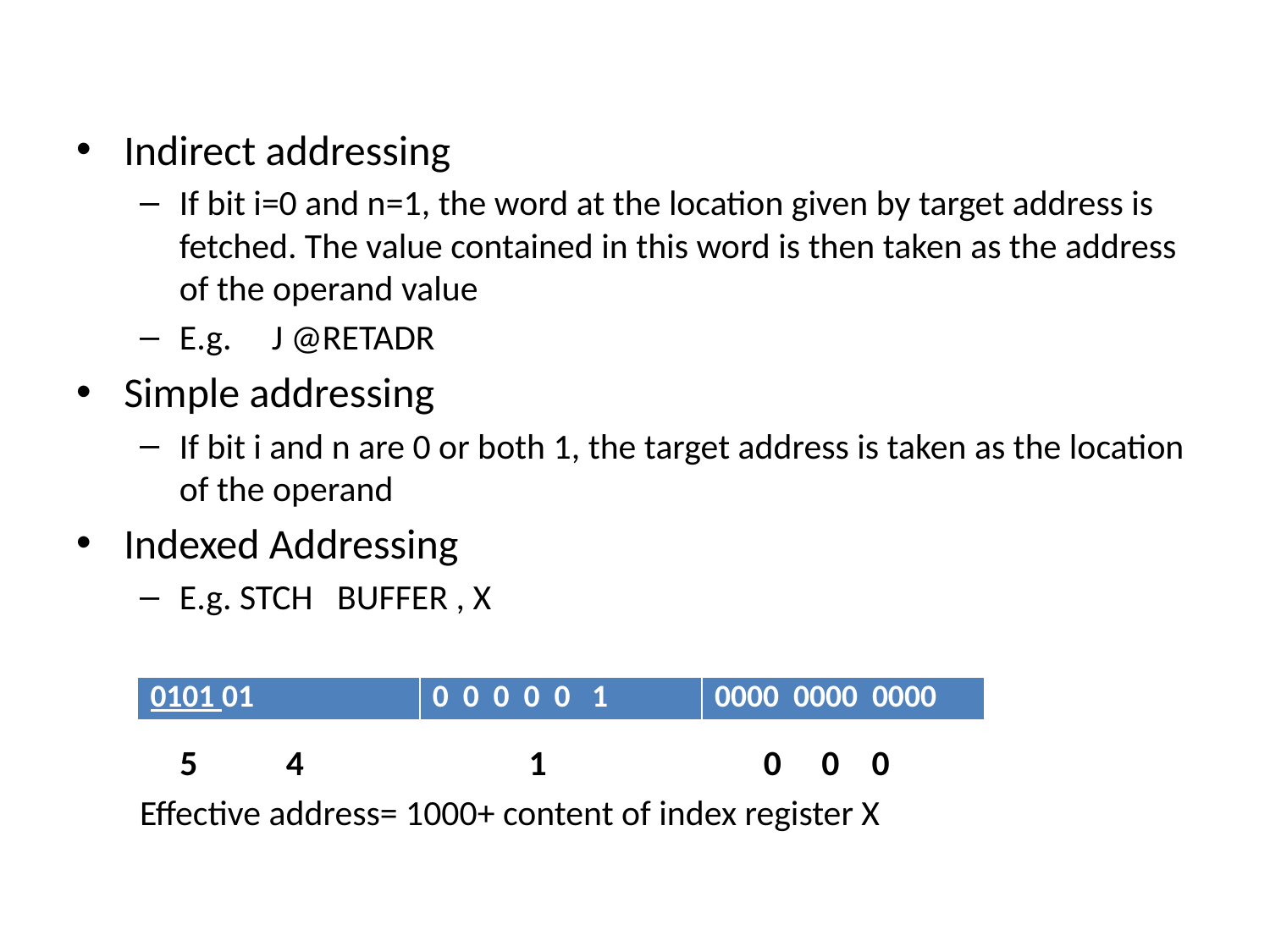

Indirect addressing
If bit i=0 and n=1, the word at the location given by target address is fetched. The value contained in this word is then taken as the address of the operand value
E.g.     J @RETADR
Simple addressing
If bit i and n are 0 or both 1, the target address is taken as the location of the operand
Indexed Addressing
E.g. STCH   BUFFER , X

     5           4                            1                           0     0    0
Effective address= 1000+ content of index register X

| 0101 01 | 0 0 0 0 0 1 | 0000 0000 0000 |
| --- | --- | --- |